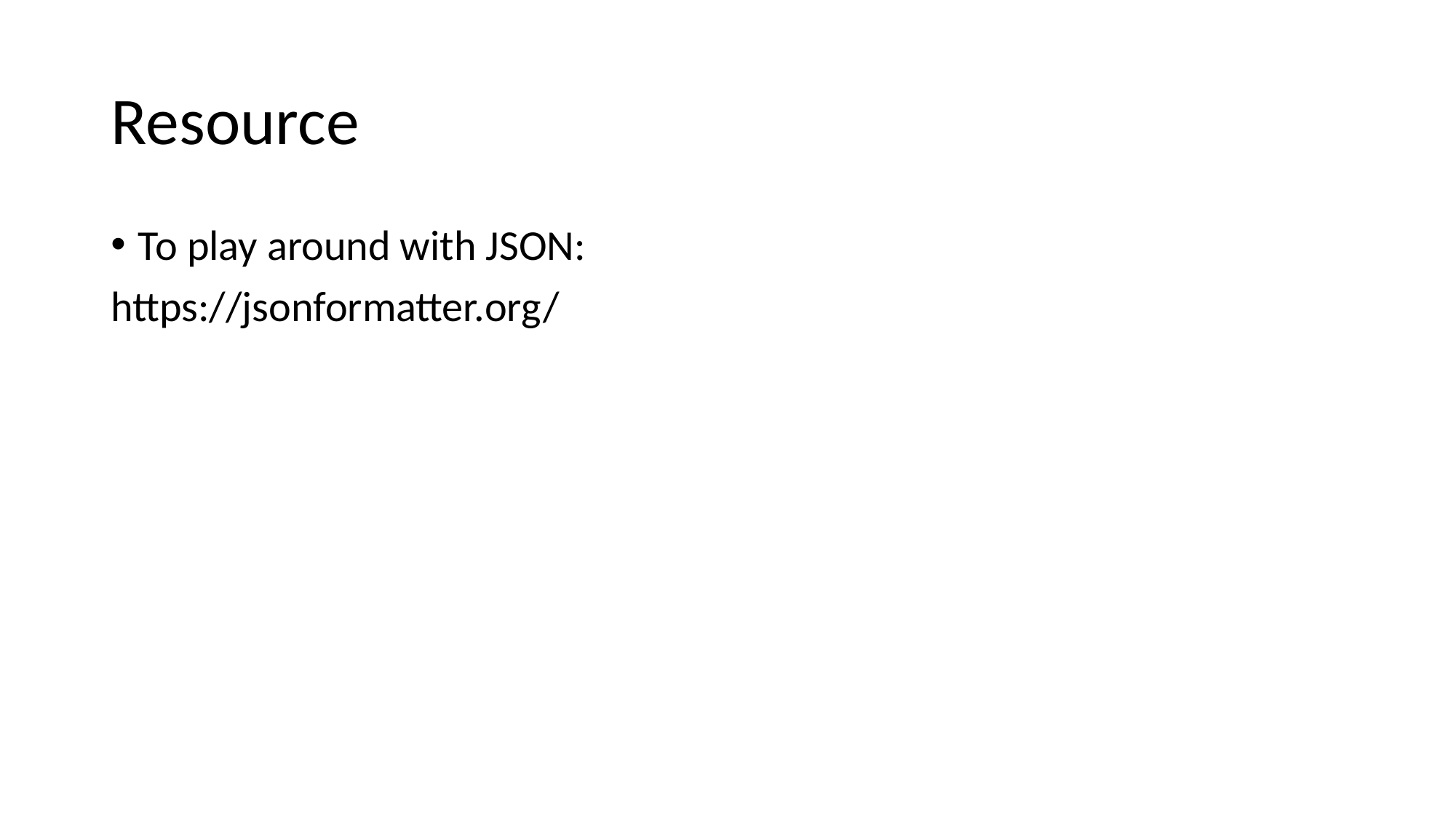

# Resource
To play around with JSON:
https://jsonformatter.org/